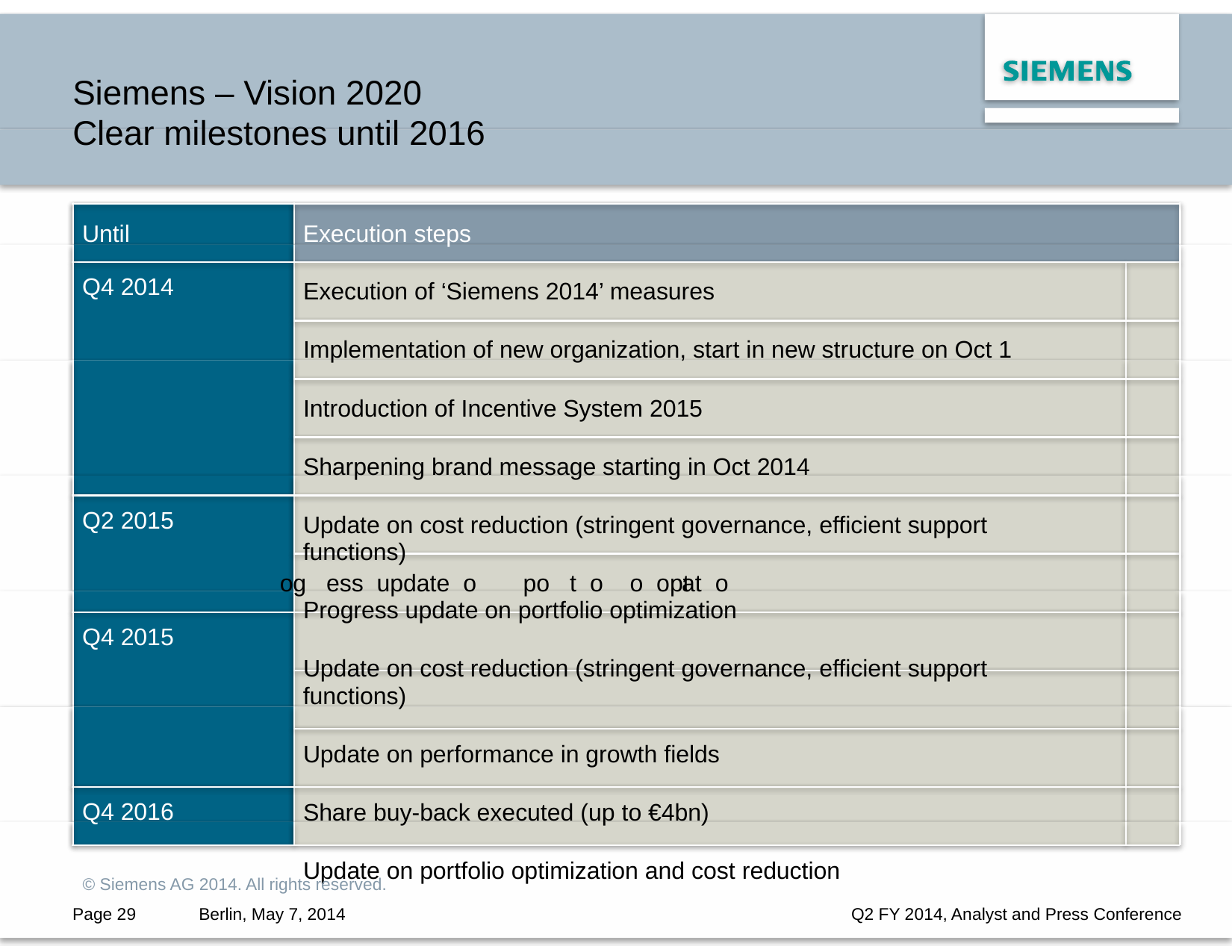

Siemens – Vision 2020
Clear milestones until 2016

Until

Q4 2014

Q2 2015

Q4 2015

Q4 2016
Execution steps

Execution of ‘Siemens 2014’ measures

Implementation of new organization, start in new structure on Oct 1

Introduction of Incentive System 2015

Sharpening brand message starting in Oct 2014

Update on cost reduction (stringent governance, efficient support functions)

Progress update on portfolio optimization

Update on cost reduction (stringent governance, efficient support functions)

Update on performance in growth fields

Share buy-back executed (up to €4bn)

Update on portfolio optimization and cost reduction

og   ess  update  o       po   t  o    o  opt
at  o

© Siemens AG 2014. All rights reserved.
Page 29
Berlin, May 7, 2014
Q2 FY 2014, Analyst and Press Conference